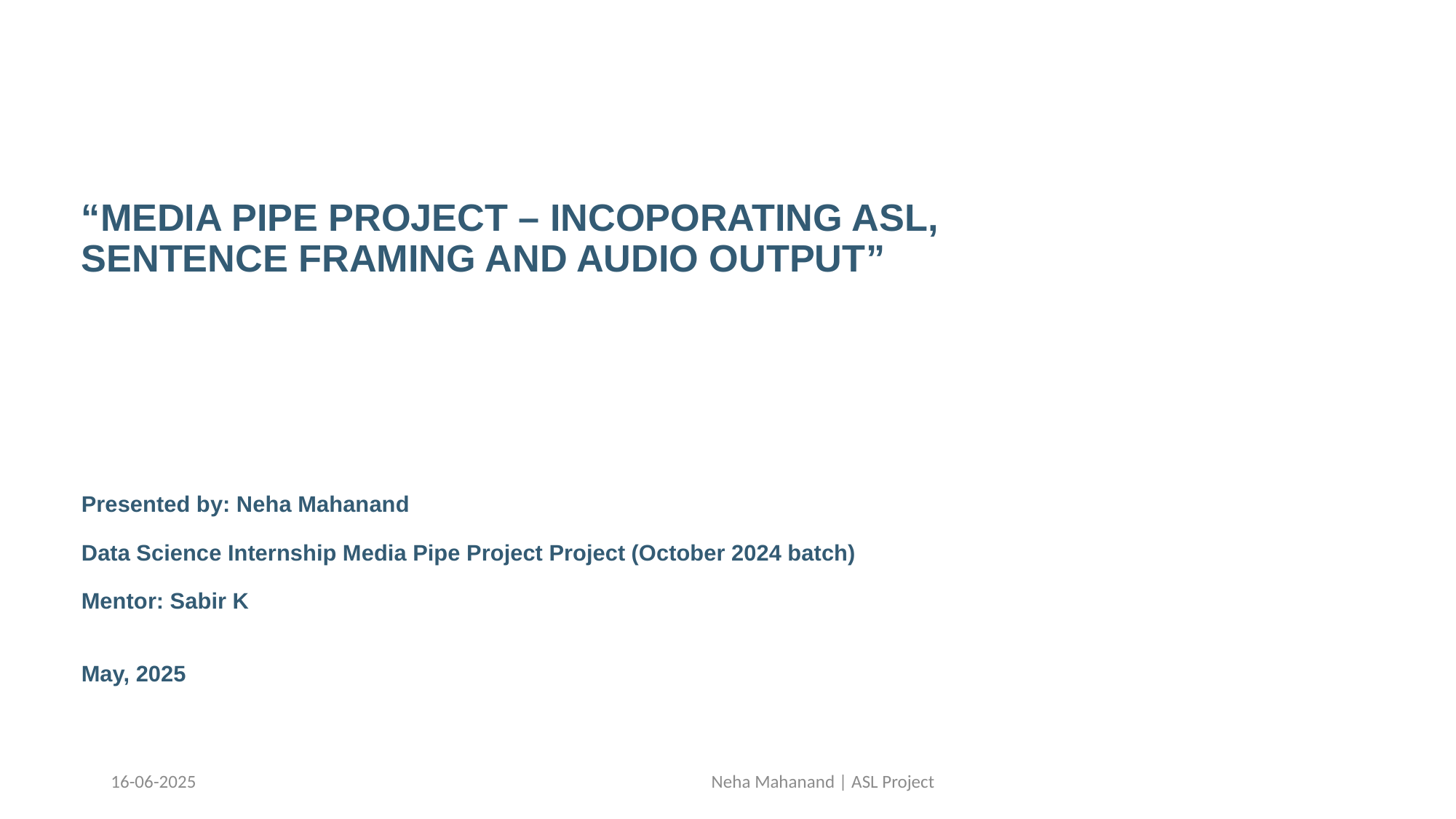

# “MEDIA PIPE PROJECT – INCOPORATING ASL, SENTENCE FRAMING AND AUDIO OUTPUT”
Presented by: Neha Mahanand

Data Science Internship Media Pipe Project Project (October 2024 batch)

Mentor: Sabir K

May, 2025

16-06-2025
Neha Mahanand | ASL Project